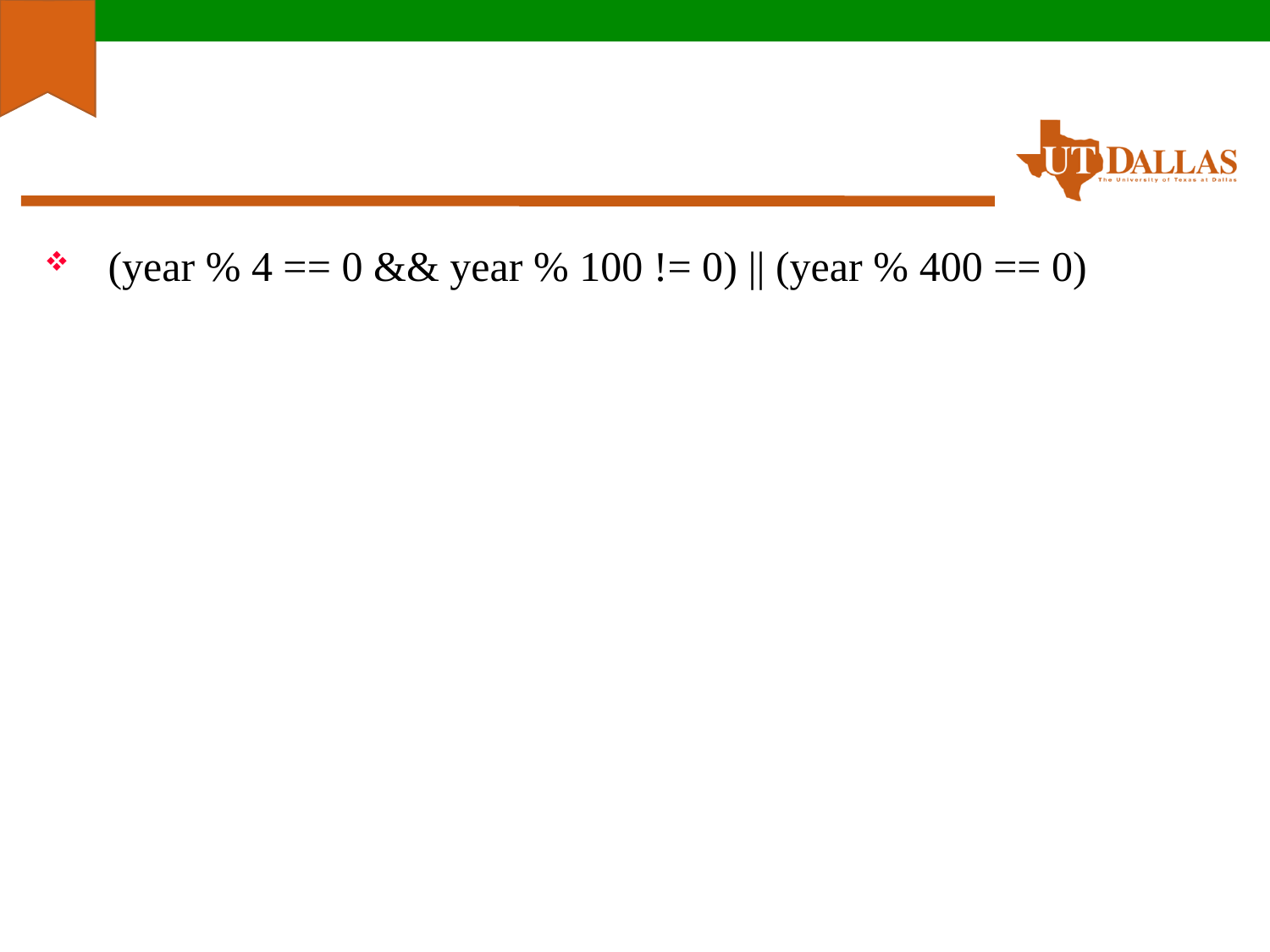

#
(year % 4 == 0 && year % 100 != 0) || (year % 400 == 0)